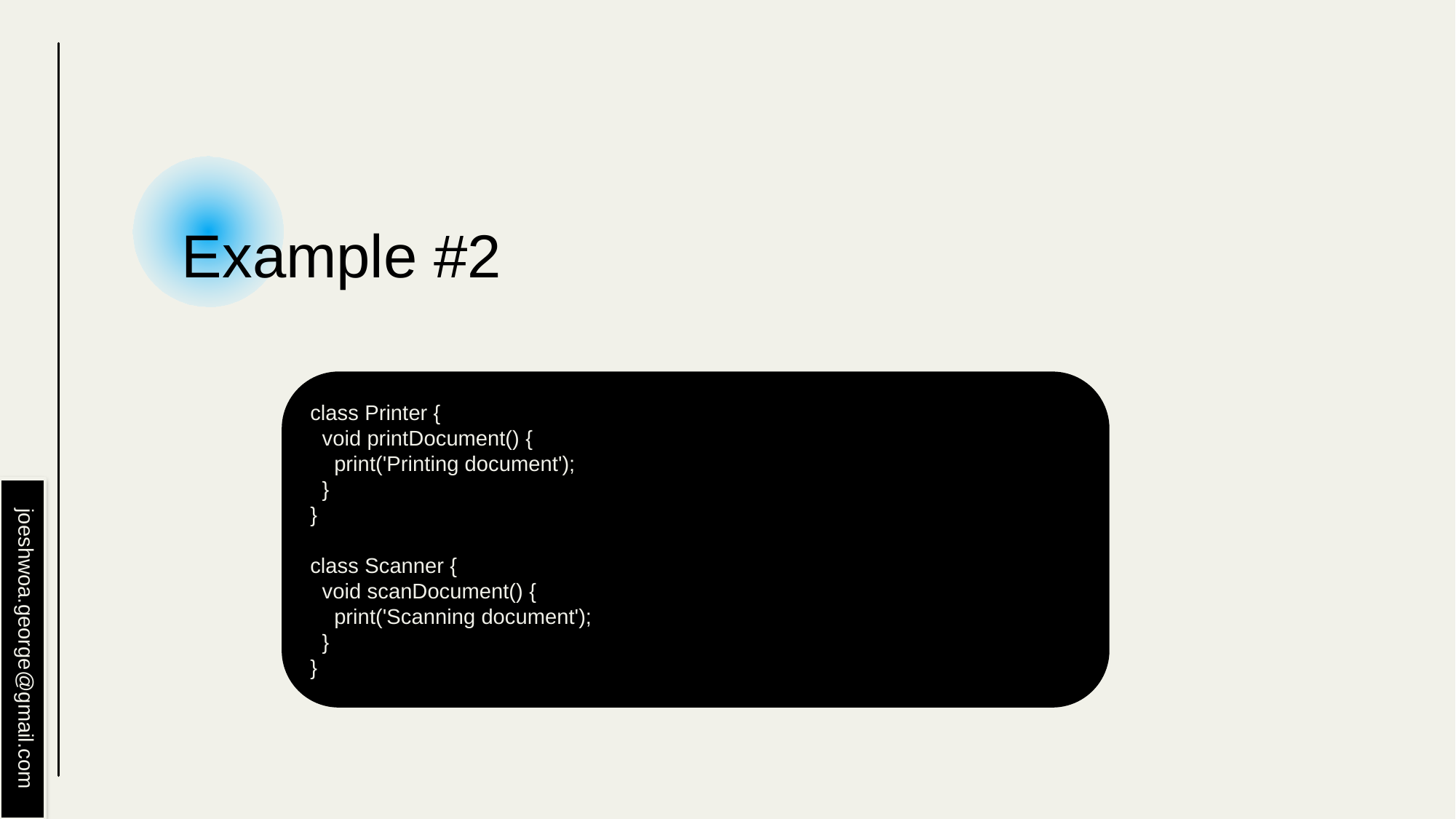

# Example #2

class Printer {
  void printDocument() {
    print('Printing document');
  }
}

class Scanner {
  void scanDocument() {
    print('Scanning document');
  }
}
joeshwoa.george@gmail.com